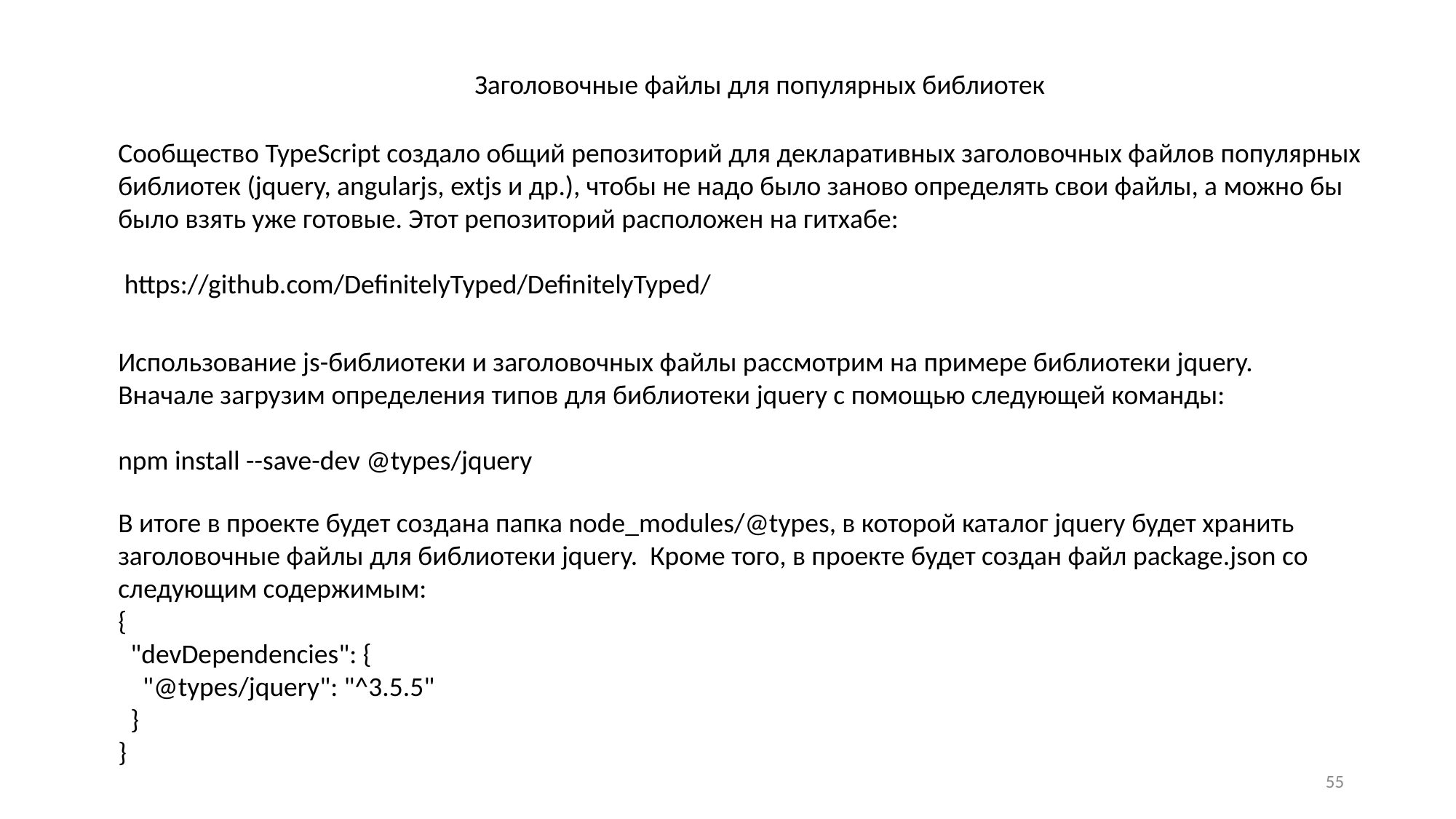

Заголовочные файлы для популярных библиотек
Сообщество TypeScript создало общий репозиторий для декларативных заголовочных файлов популярных библиотек (jquery, angularjs, extjs и др.), чтобы не надо было заново определять свои файлы, а можно бы было взять уже готовые. Этот репозиторий расположен на гитхабе:

 https://github.com/DefinitelyTyped/DefinitelyTyped/
Использование js-библиотеки и заголовочных файлы рассмотрим на примере библиотеки jquery.
Вначале загрузим определения типов для библиотеки jquery с помощью следующей команды:

npm install --save-dev @types/jquery
В итоге в проекте будет создана папка node_modules/@types, в которой каталог jquery будет хранить заголовочные файлы для библиотеки jquery.  Кроме того, в проекте будет создан файл package.json со следующим содержимым:
{
  "devDependencies": {
    "@types/jquery": "^3.5.5"
  }
}
55